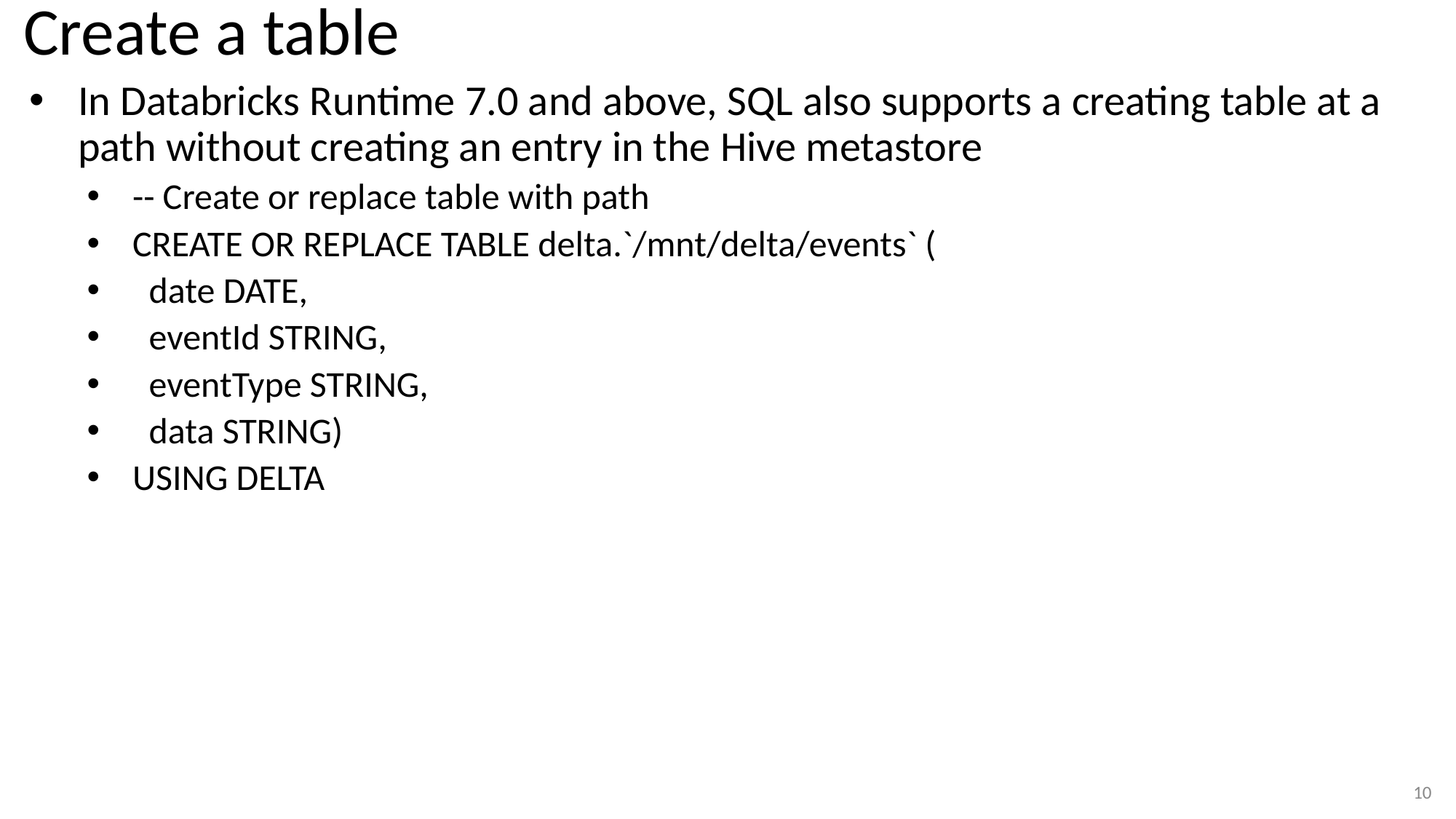

# Create a table
In Databricks Runtime 7.0 and above, SQL also supports a creating table at a path without creating an entry in the Hive metastore
-- Create or replace table with path
CREATE OR REPLACE TABLE delta.`/mnt/delta/events` (
  date DATE,
  eventId STRING,
  eventType STRING,
  data STRING)
USING DELTA
10